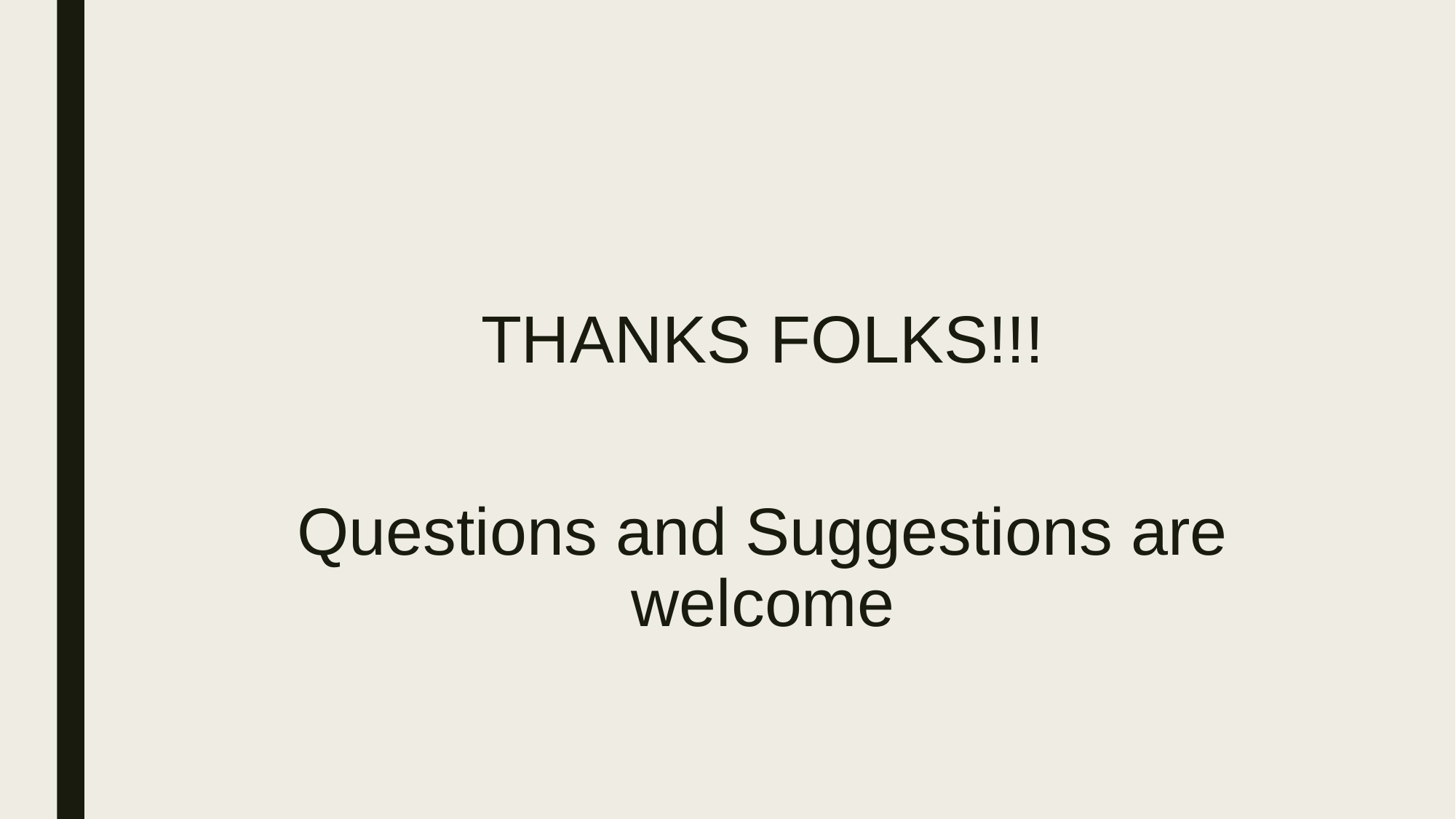

# THANKS FOLKS!!!
Questions and Suggestions are welcome